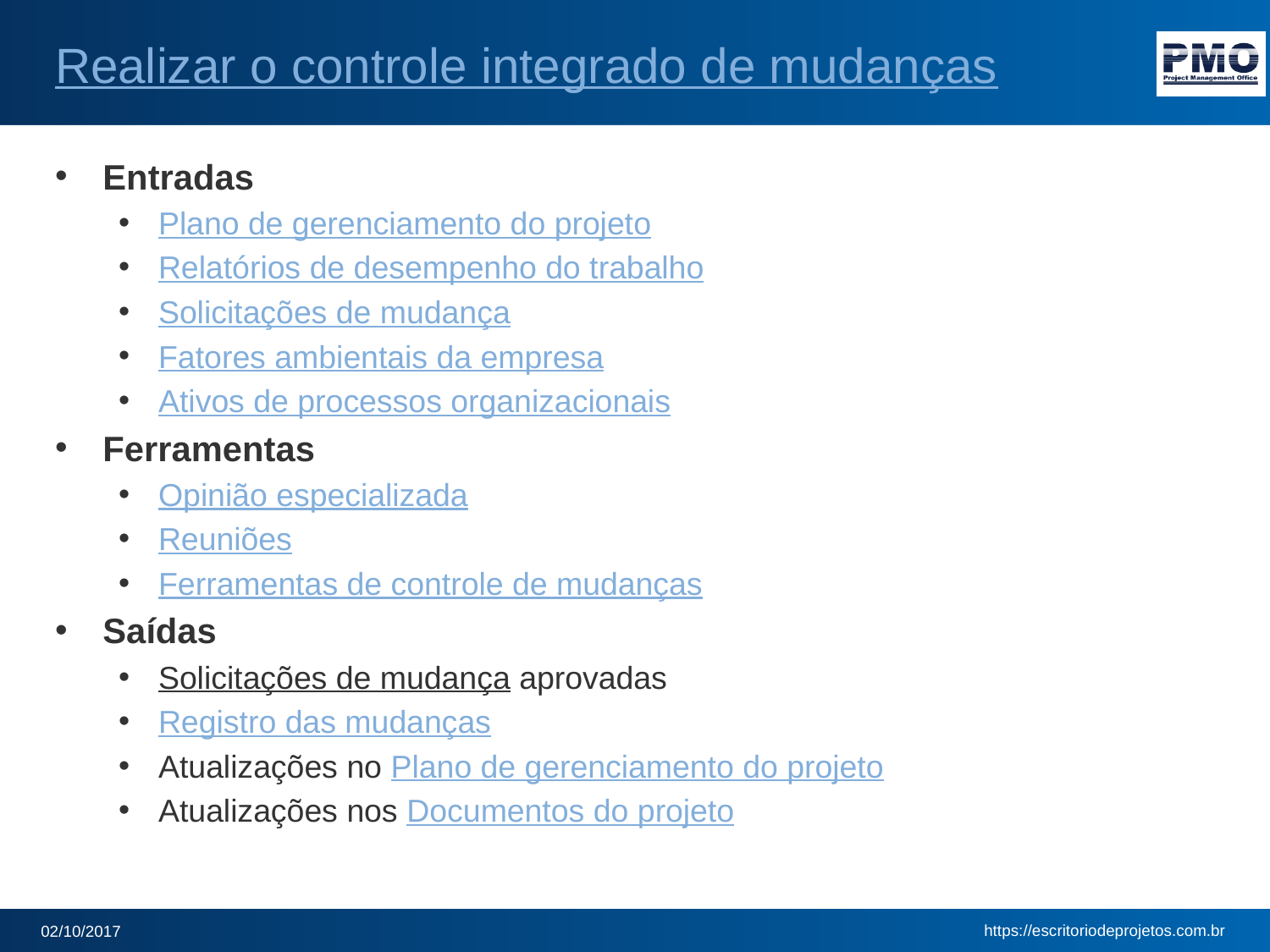

# Realizar o controle integrado de mudanças
Entradas
Plano de gerenciamento do projeto
Relatórios de desempenho do trabalho
Solicitações de mudança
Fatores ambientais da empresa
Ativos de processos organizacionais
Ferramentas
Opinião especializada
Reuniões
Ferramentas de controle de mudanças
Saídas
Solicitações de mudança aprovadas
Registro das mudanças
Atualizações no Plano de gerenciamento do projeto
Atualizações nos Documentos do projeto